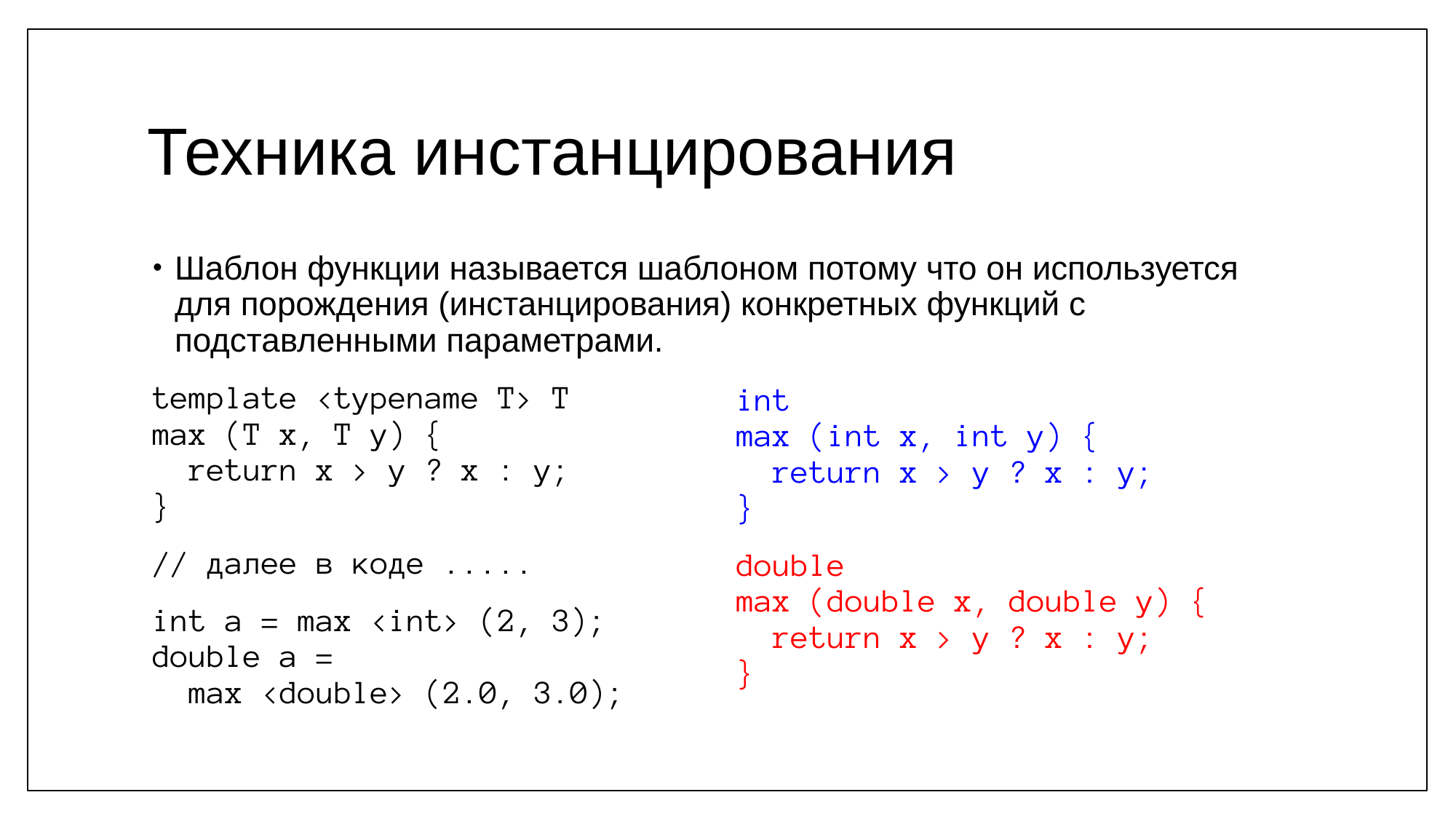

# Техника инстанцирования
Шаблон функции называется шаблоном потому что он используется для порождения (инстанцирования) конкретных функций с подставленными параметрами.
template <typename T> T
max (T x, T y) {
  return x > y ? x : y;
}
// далее в коде .....
int a = max <int> (2, 3);
double a =
  max <double> (2.0, 3.0);
int
max (int x, int y) {
  return x > y ? x : y;
}
double
max (double x, double y) {
  return x > y ? x : y;
}